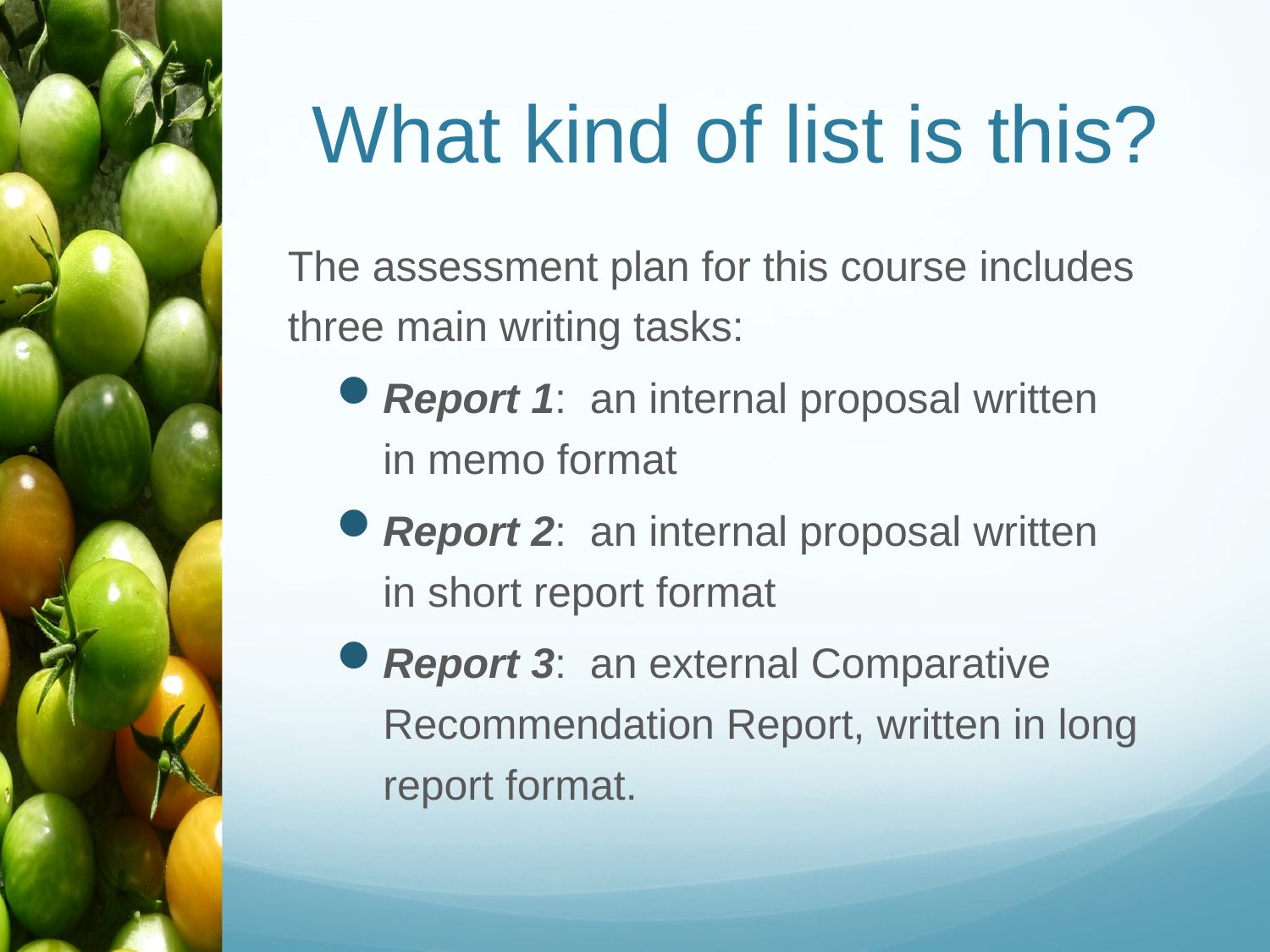

# What kind of list is this?
The assessment plan for this course includes three main writing tasks:
Report 1:  an internal proposal written in memo format
Report 2:  an internal proposal written in short report format
Report 3:  an external Comparative Recommendation Report, written in long report format.